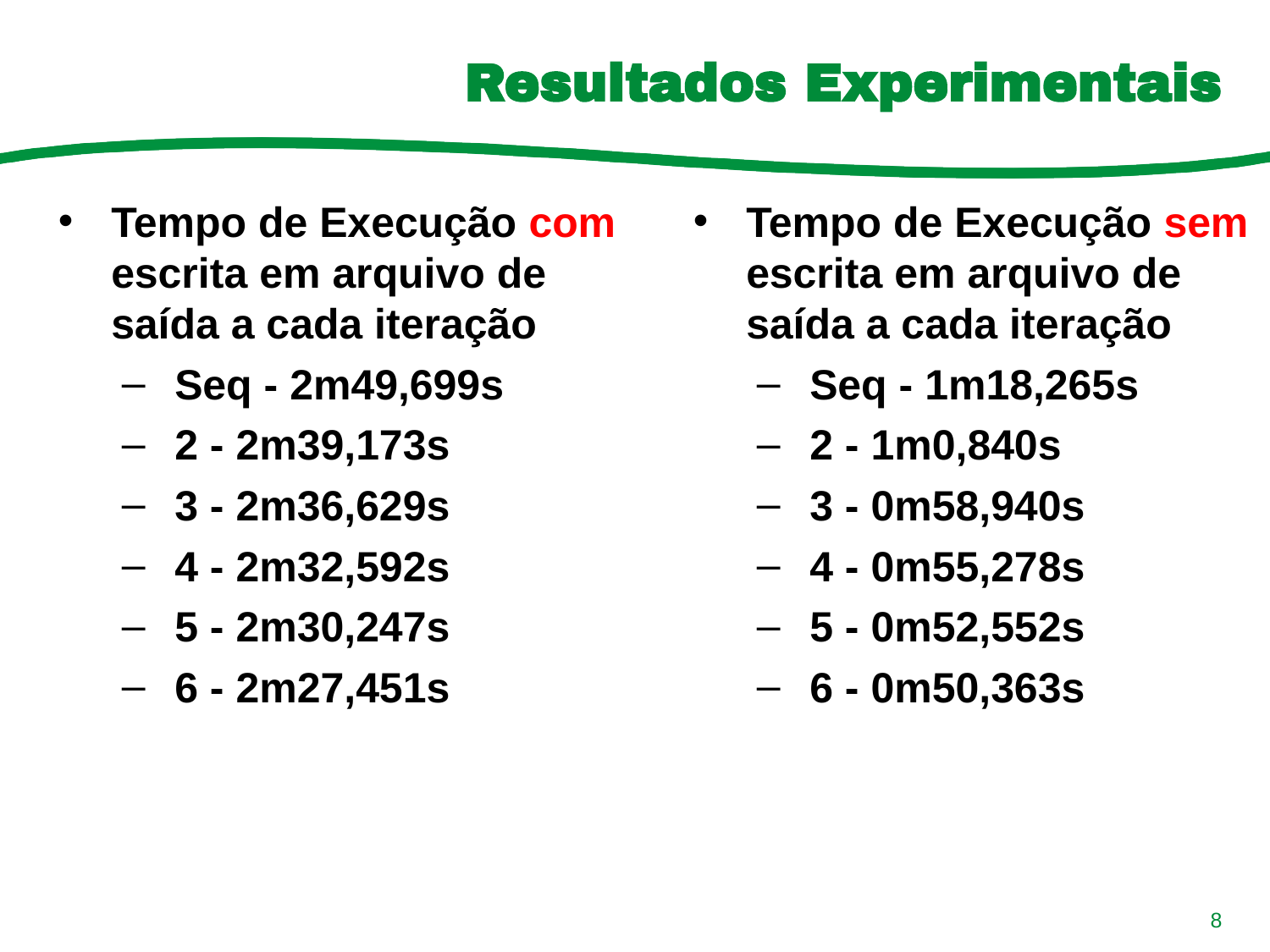

# Resultados Experimentais
Tempo de Execução com escrita em arquivo de saída a cada iteração
Seq - 2m49,699s
2 - 2m39,173s
3 - 2m36,629s
4 - 2m32,592s
5 - 2m30,247s
6 - 2m27,451s

Tempo de Execução sem escrita em arquivo de saída a cada iteração
Seq - 1m18,265s
2 - 1m0,840s
3 - 0m58,940s
4 - 0m55,278s
5 - 0m52,552s
6 - 0m50,363s
8